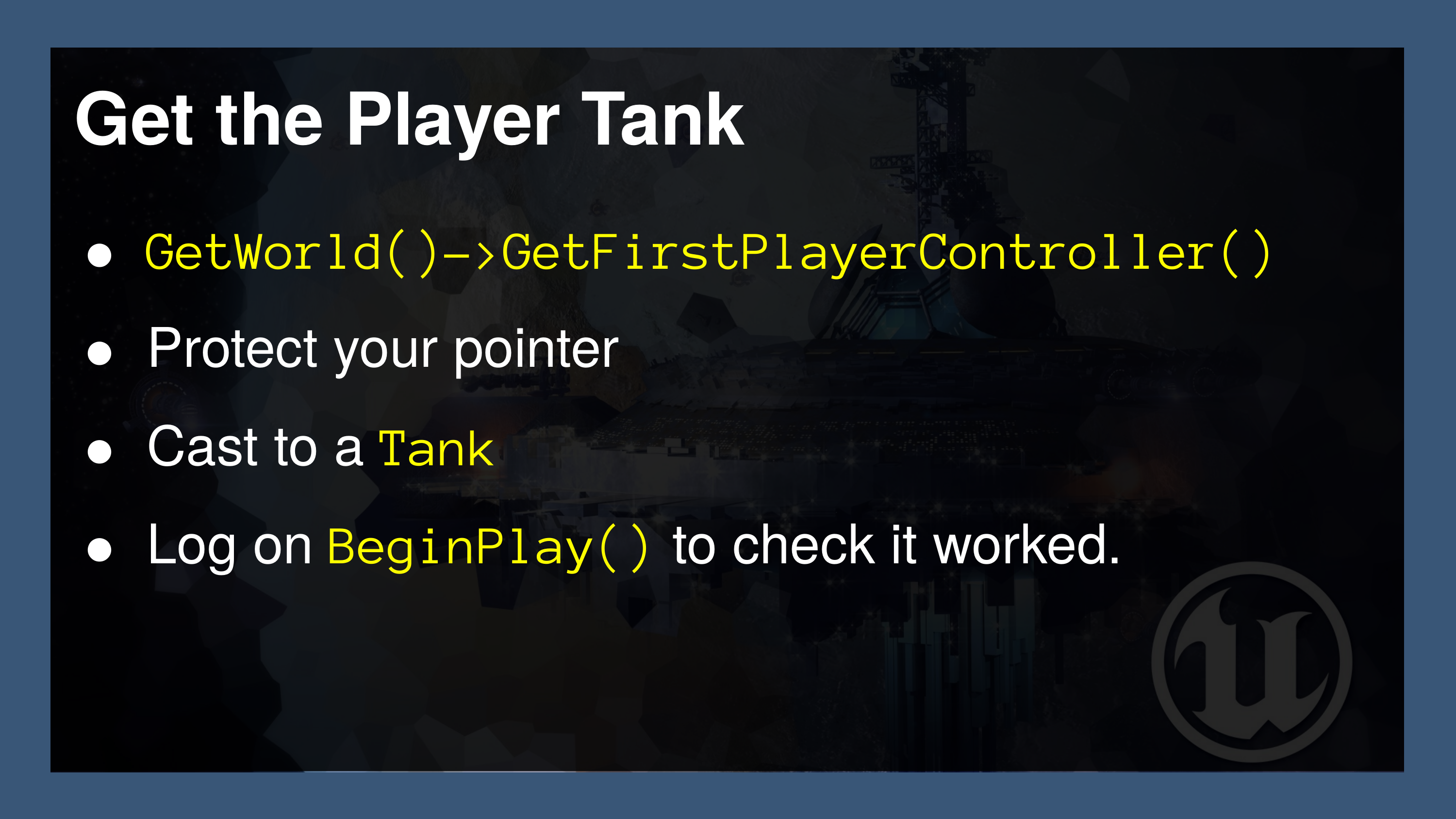

Get the Player Tank
GetWorld()->GetFirstPlayerController()
Protect your pointer
Cast to a Tank
Log on BeginPlay() to check it worked.